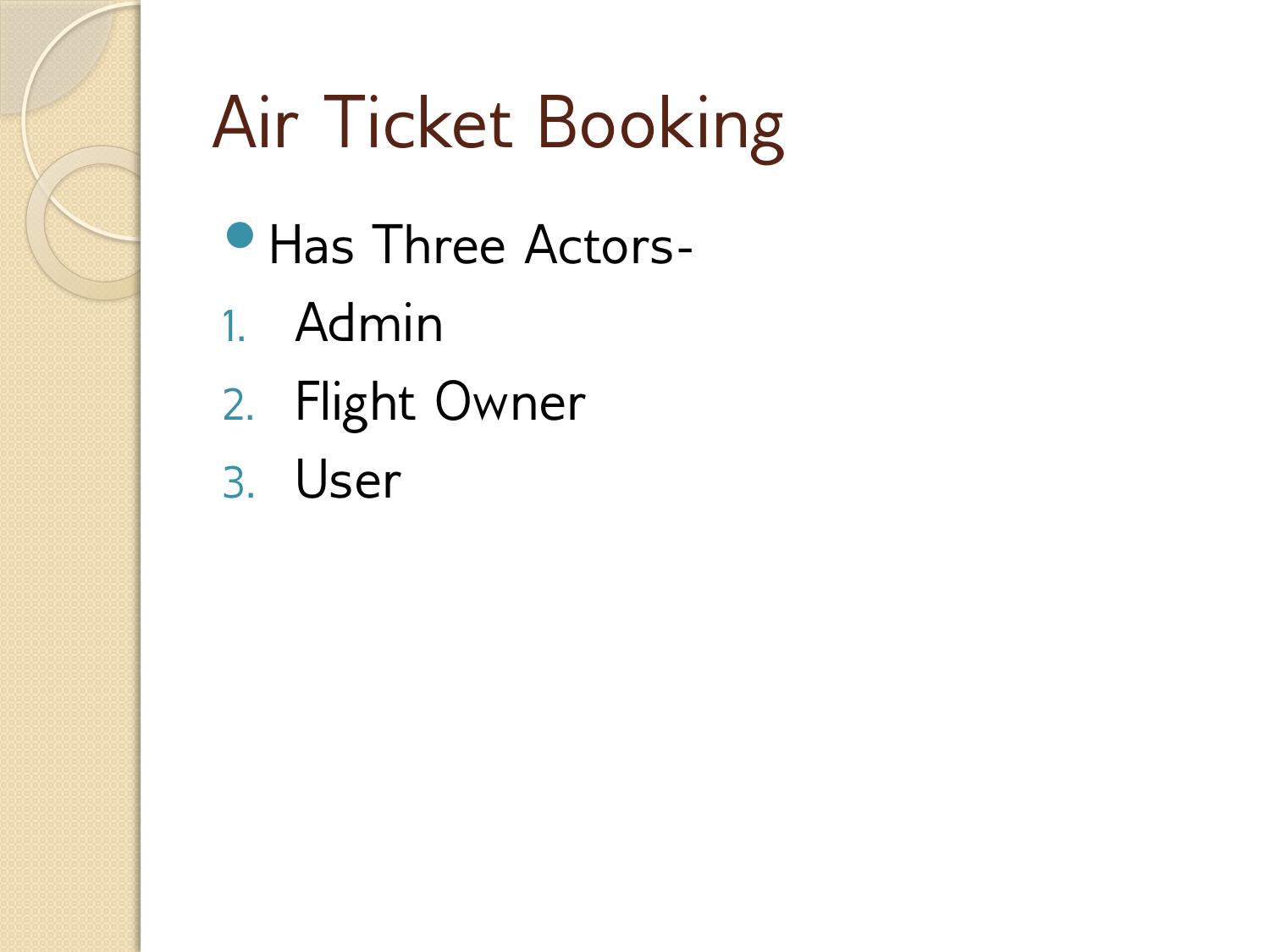

# Air Ticket Booking
Has Three Actors-
Admin
Flight Owner
User